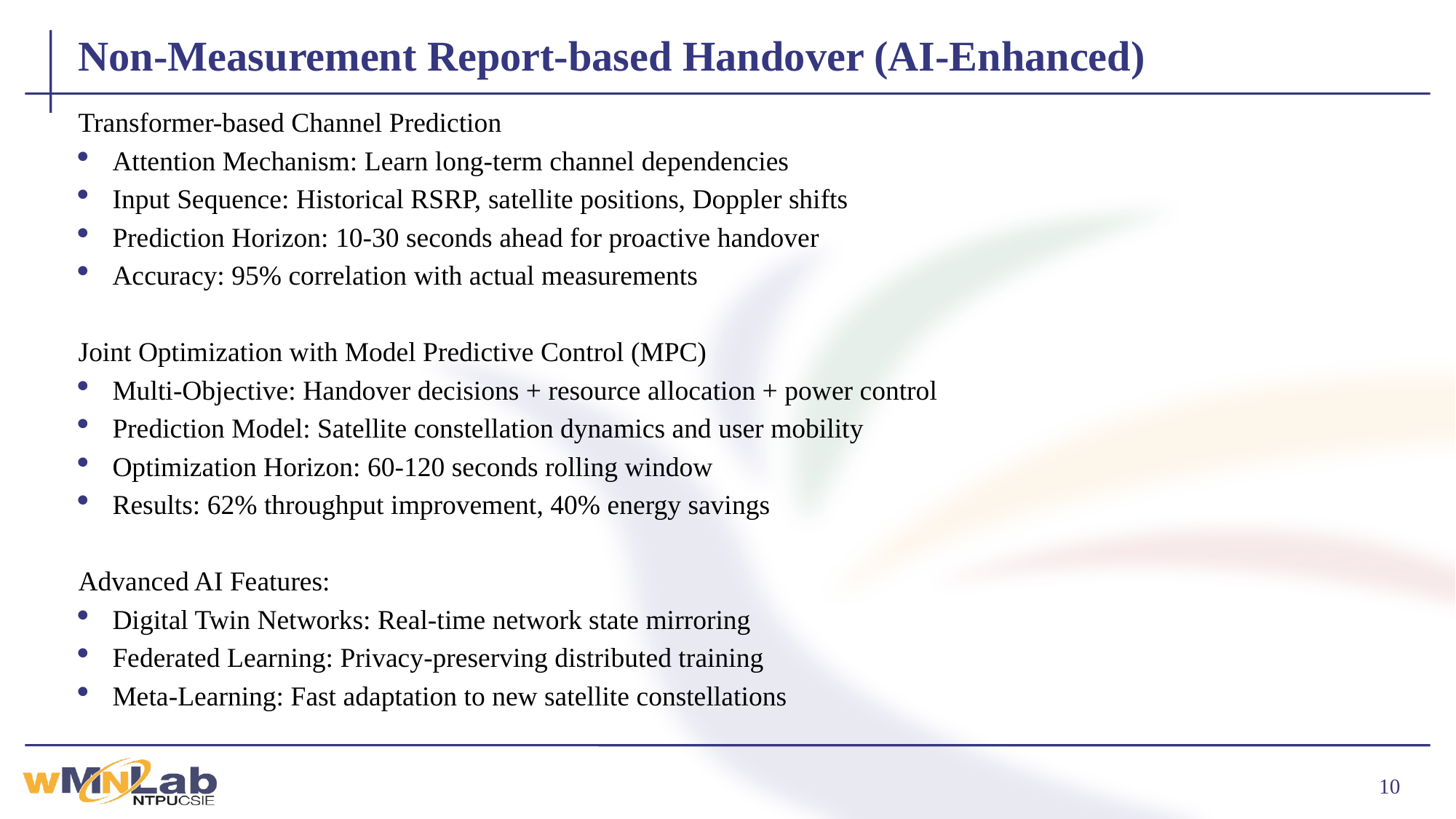

# Non-Measurement Report-based Handover (AI-Enhanced)
Transformer-based Channel Prediction
Attention Mechanism: Learn long-term channel dependencies
Input Sequence: Historical RSRP, satellite positions, Doppler shifts
Prediction Horizon: 10-30 seconds ahead for proactive handover
Accuracy: 95% correlation with actual measurements

Joint Optimization with Model Predictive Control (MPC)
Multi-Objective: Handover decisions + resource allocation + power control
Prediction Model: Satellite constellation dynamics and user mobility
Optimization Horizon: 60-120 seconds rolling window
Results: 62% throughput improvement, 40% energy savings

Advanced AI Features:
Digital Twin Networks: Real-time network state mirroring
Federated Learning: Privacy-preserving distributed training
Meta-Learning: Fast adaptation to new satellite constellations